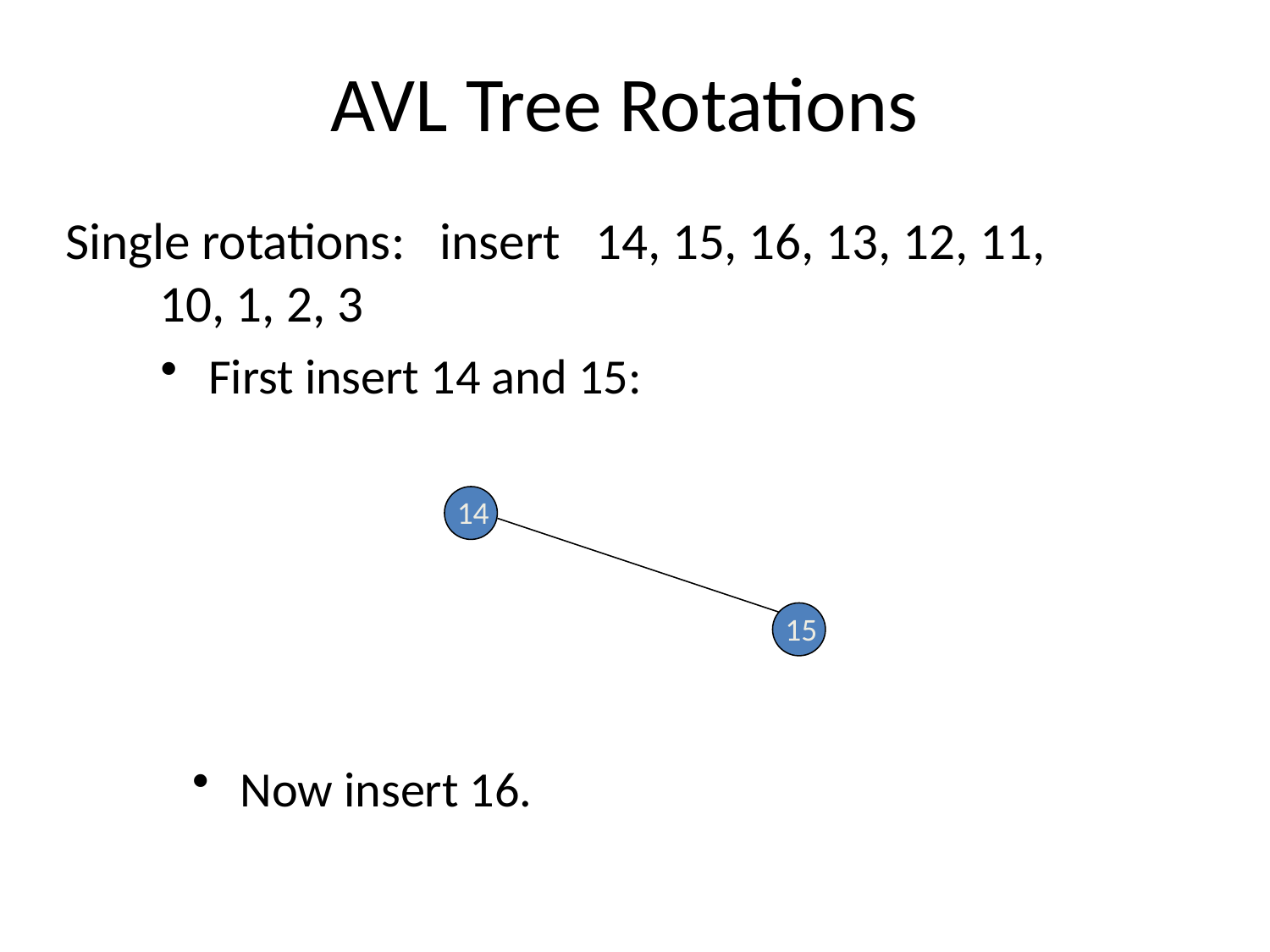

# AVL Tree Rotations
Single rotations:   insert   14, 15, 16, 13, 12, 11, 			  			    10, 1, 2, 3
First insert 14 and 15:

14

15
Now insert 16.